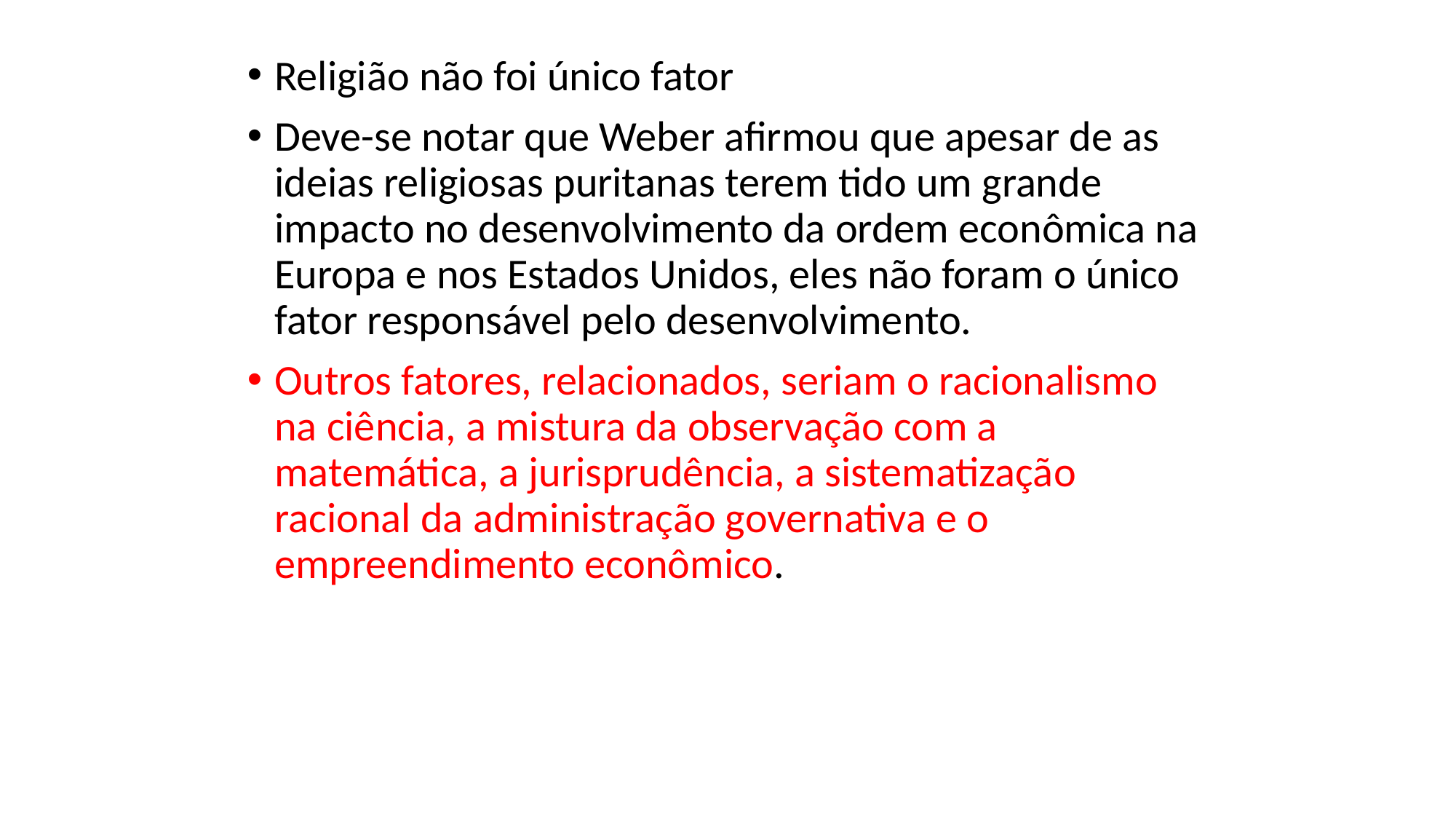

Religião não foi único fator
Deve-se notar que Weber afirmou que apesar de as ideias religiosas puritanas terem tido um grande impacto no desenvolvimento da ordem econômica na Europa e nos Estados Unidos, eles não foram o único fator responsável pelo desenvolvimento.
Outros fatores, relacionados, seriam o racionalismo na ciência, a mistura da observação com a matemática, a jurisprudência, a sistematização racional da administração governativa e o empreendimento econômico.